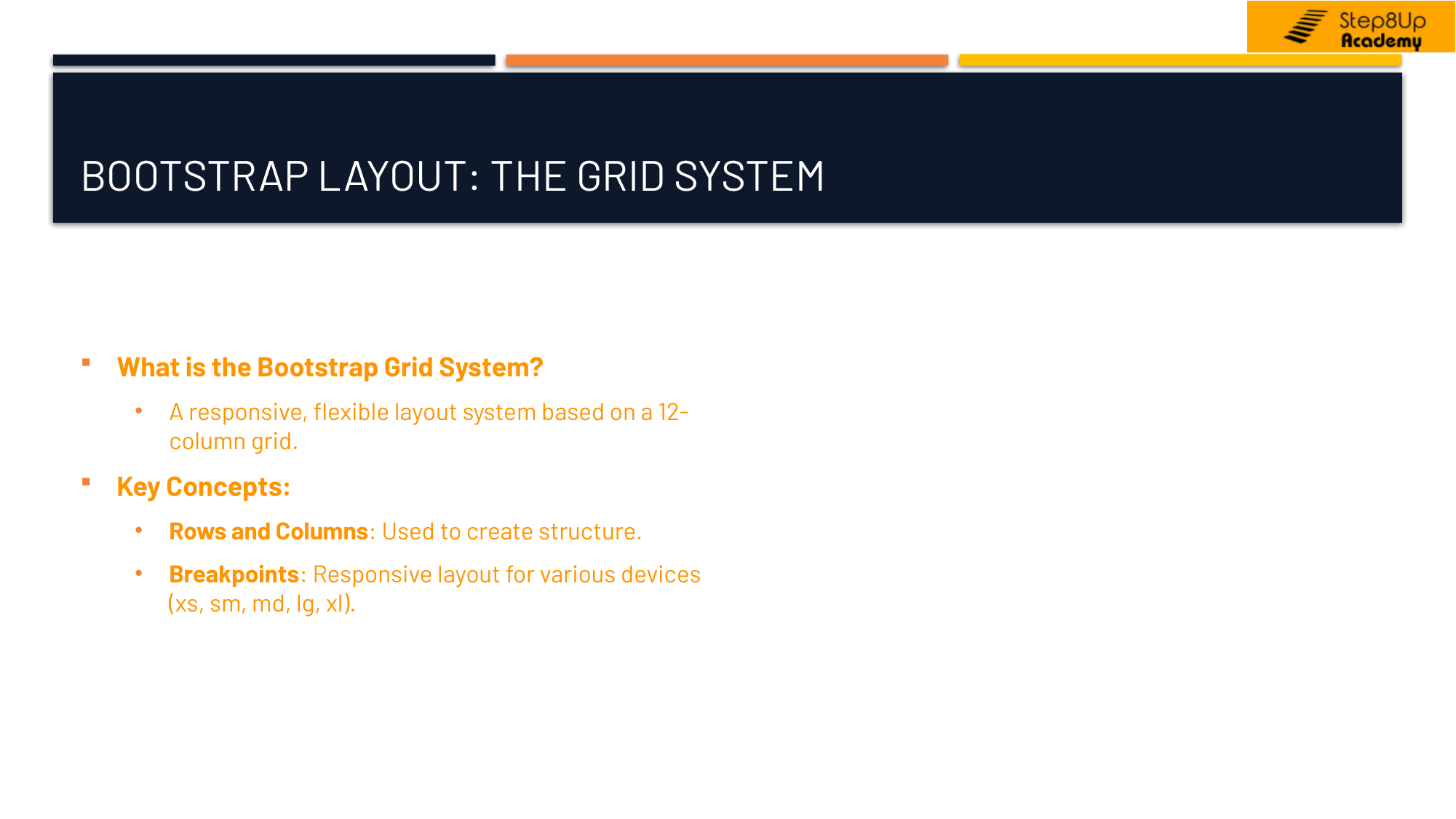

# Bootstrap Layout: The Grid System
What is the Bootstrap Grid System?
A responsive, flexible layout system based on a 12-column grid.
Key Concepts:
Rows and Columns: Used to create structure.
Breakpoints: Responsive layout for various devices (xs, sm, md, lg, xl).